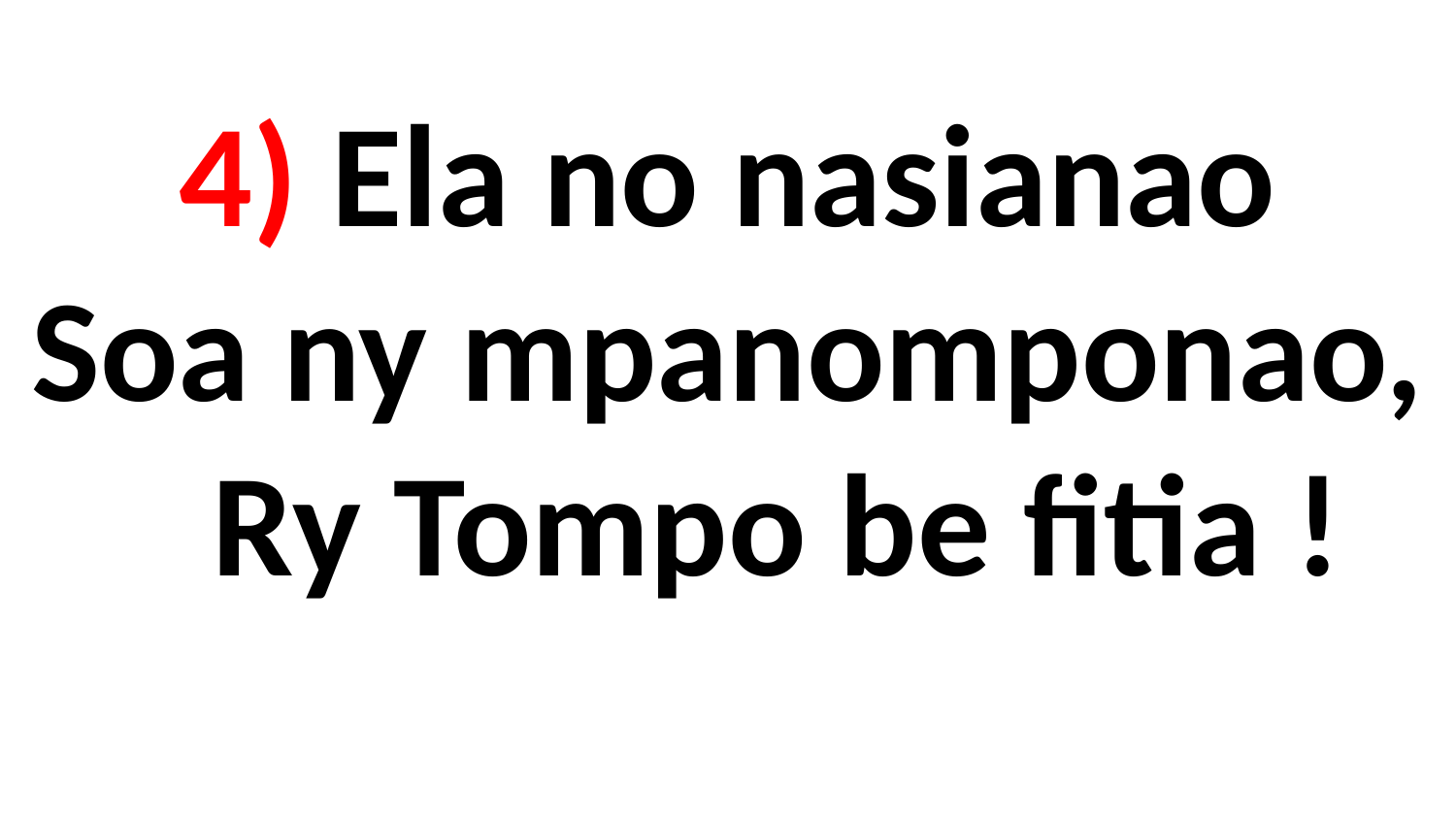

# 4) Ela no nasianao Soa ny mpanomponao, Ry Tompo be fitia !